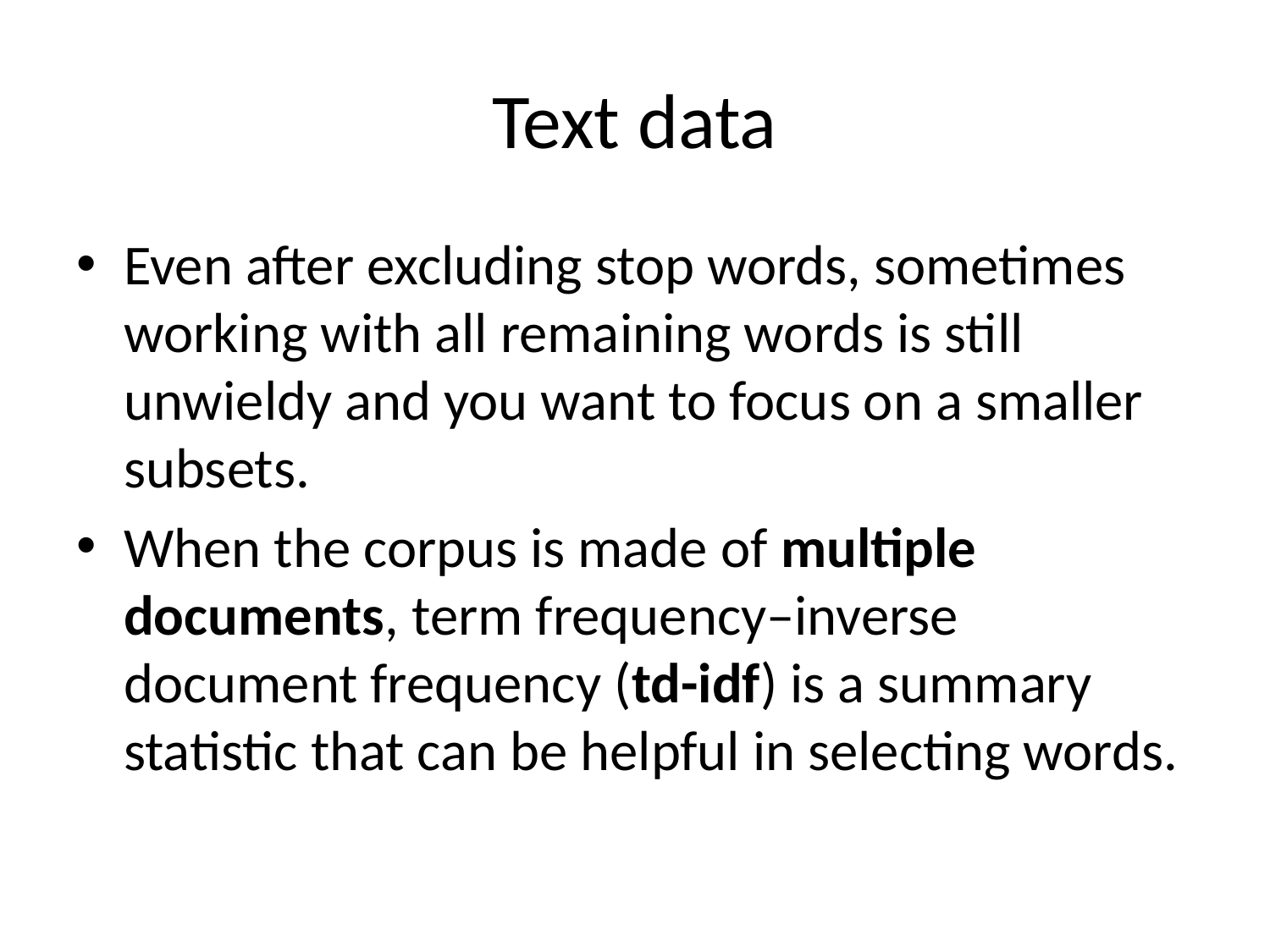

# Text data
Even after excluding stop words, sometimes working with all remaining words is still  unwieldy and you want to focus on a smaller subsets.
When the corpus is made of multiple documents, term frequency–inverse document frequency (td-idf) is a summary statistic that can be helpful in selecting words.